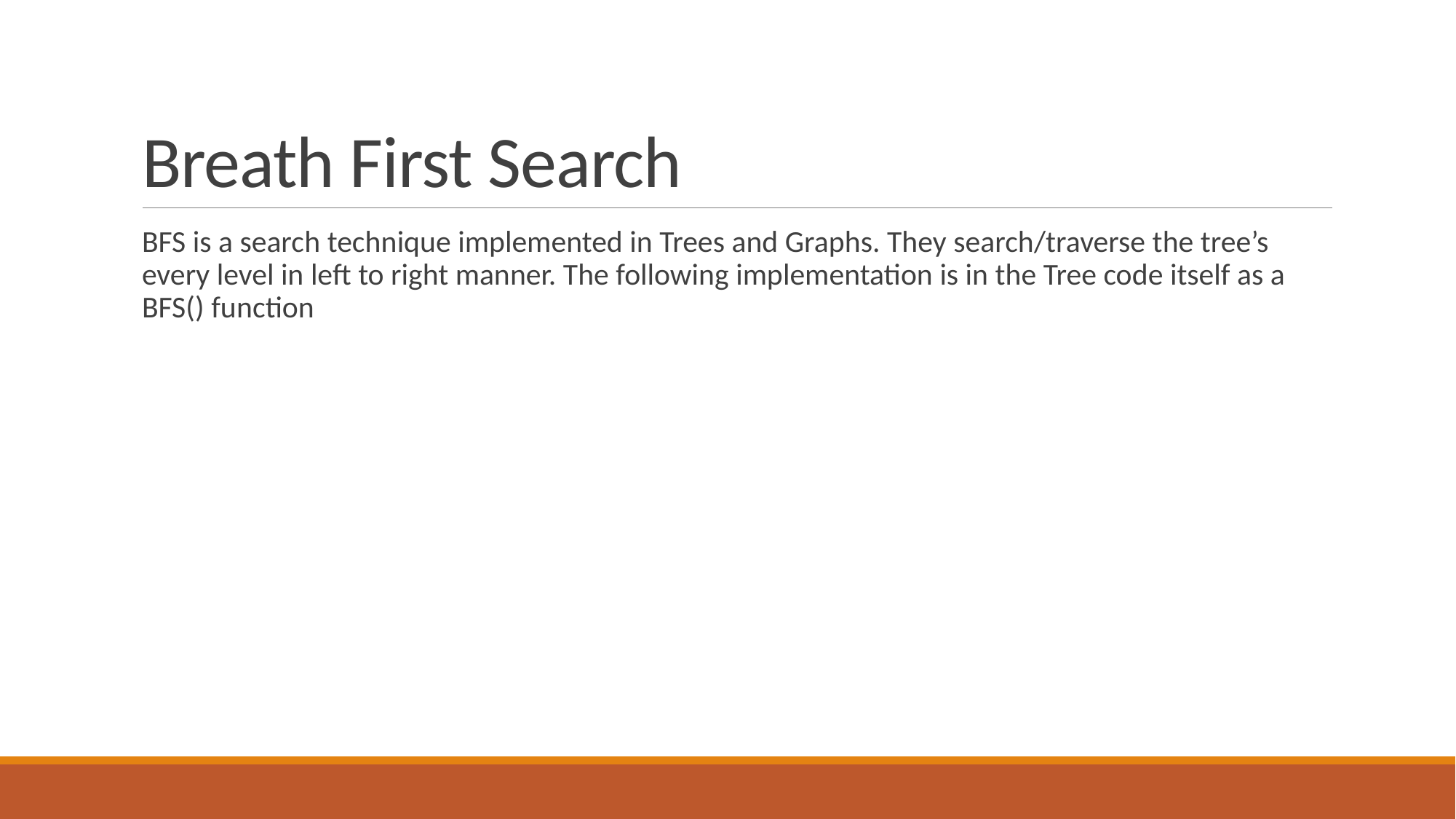

# Breath First Search
BFS is a search technique implemented in Trees and Graphs. They search/traverse the tree’s every level in left to right manner. The following implementation is in the Tree code itself as a  BFS() function